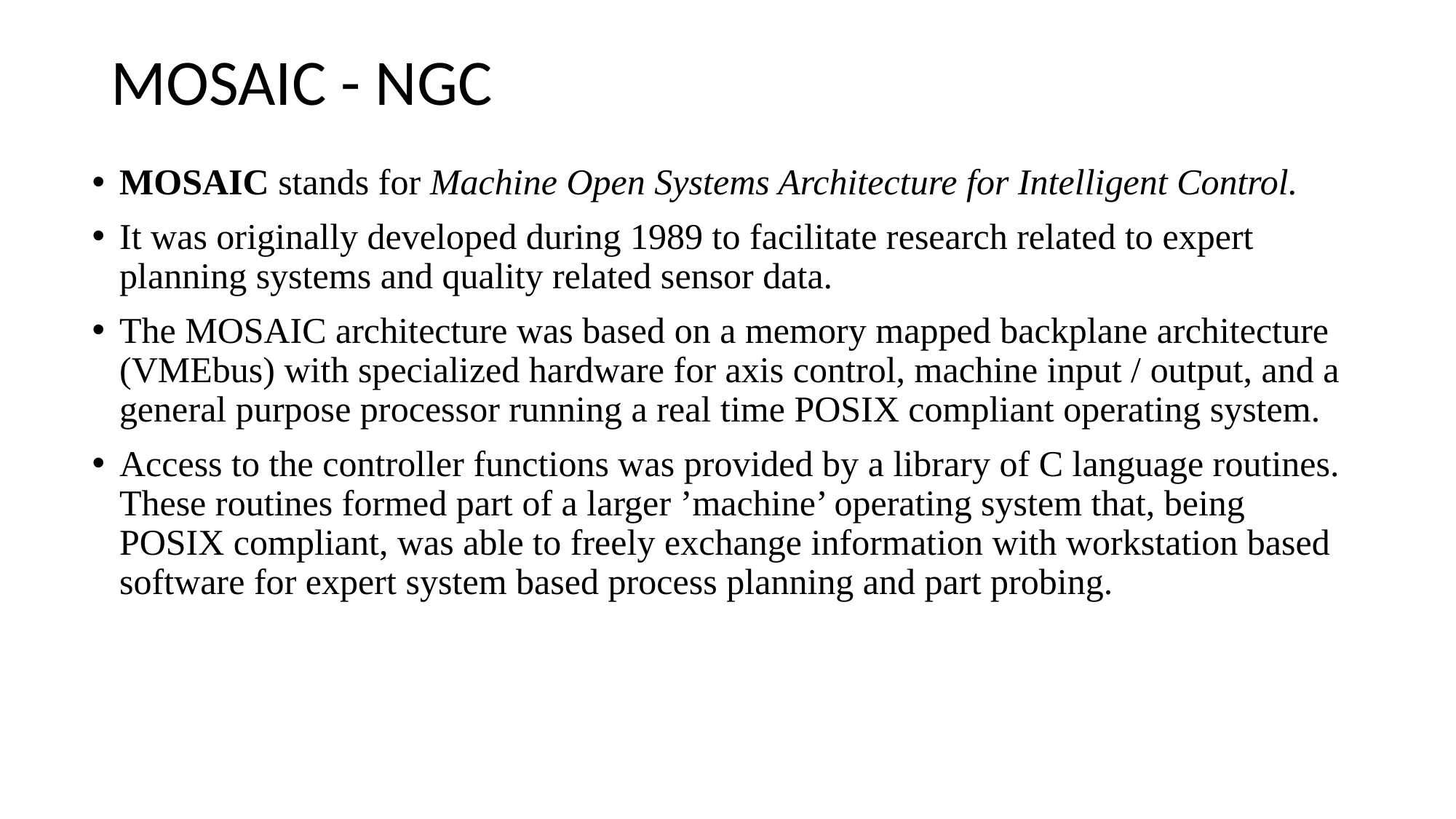

# MOSAIC - NGC
MOSAIC stands for Machine Open Systems Architecture for Intelligent Control.
It was originally developed during 1989 to facilitate research related to expert planning systems and quality related sensor data.
The MOSAIC architecture was based on a memory mapped backplane architecture (VMEbus) with specialized hardware for axis control, machine input / output, and a general purpose processor running a real time POSIX compliant operating system.
Access to the controller functions was provided by a library of C language routines. These routines formed part of a larger ’machine’ operating system that, being POSIX compliant, was able to freely exchange information with workstation based software for expert system based process planning and part probing.